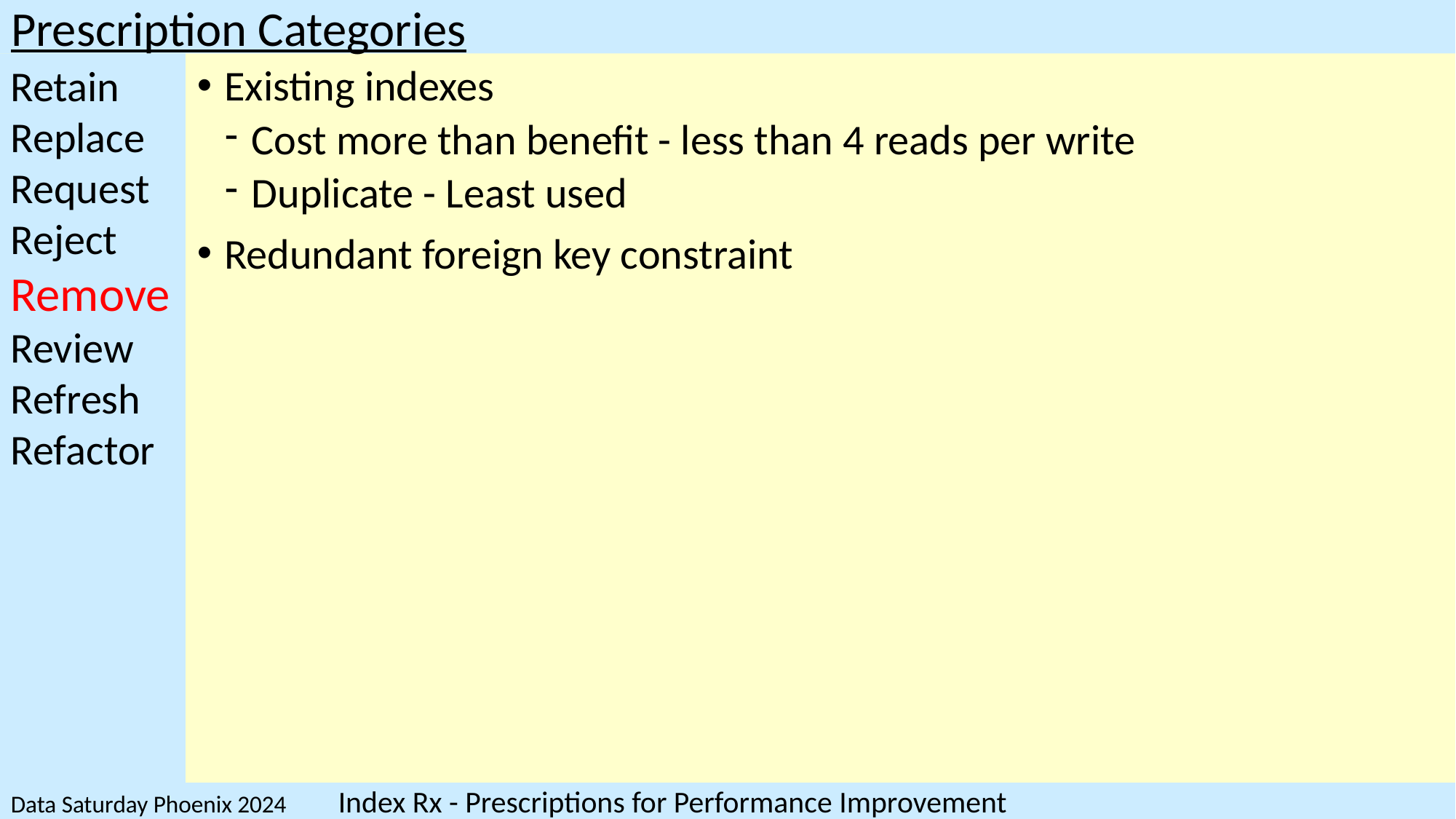

# Prescription Categories
Retain
Replace
Request
Reject
Remove
Review
Refresh
Refactor
Existing indexes
Cost more than benefit - less than 4 reads per write
Duplicate - Least used
Redundant foreign key constraint